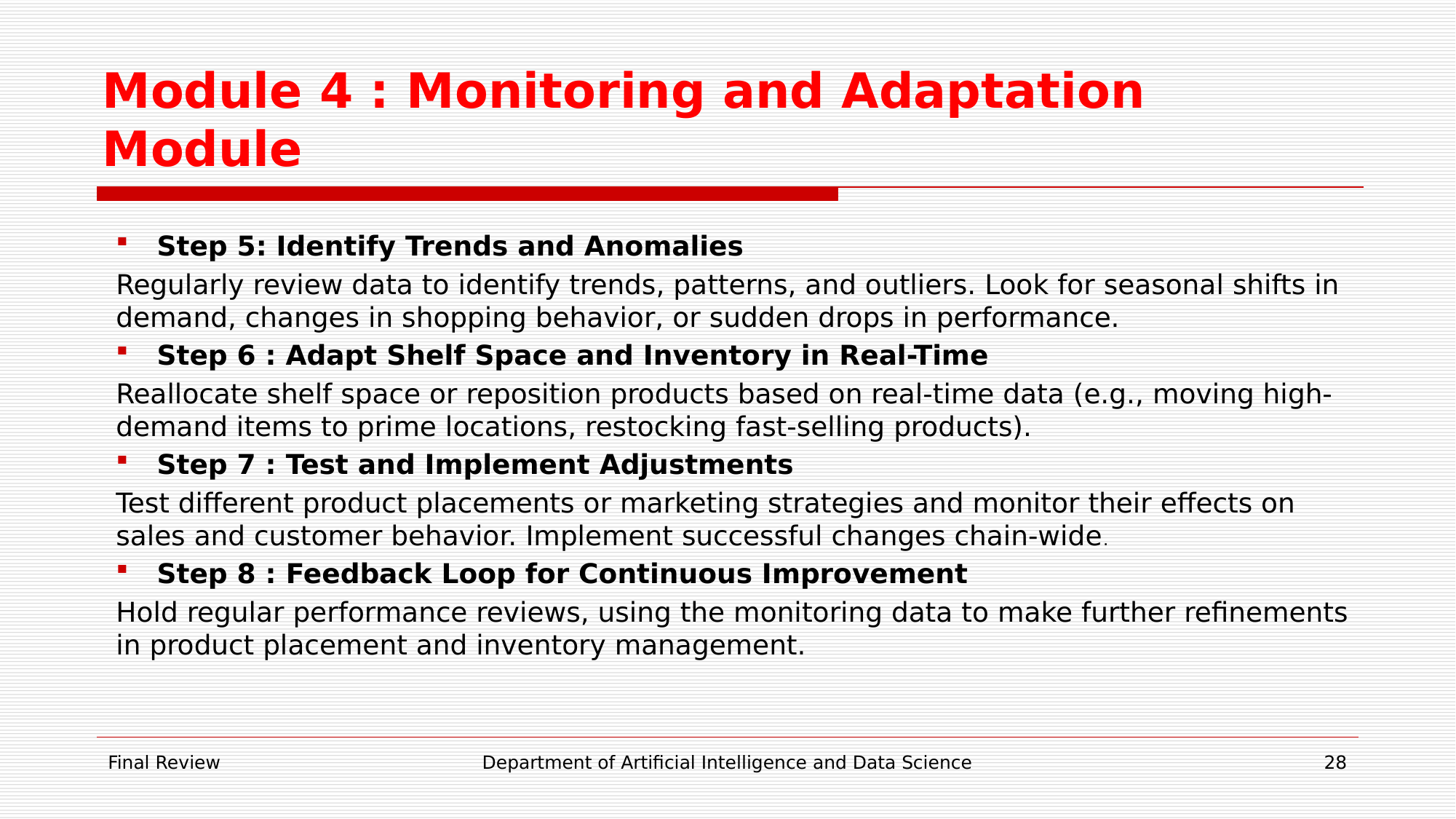

# Module 4 : Monitoring and Adaptation Module
Step 5: Identify Trends and Anomalies
Regularly review data to identify trends, patterns, and outliers. Look for seasonal shifts in demand, changes in shopping behavior, or sudden drops in performance.
Step 6 : Adapt Shelf Space and Inventory in Real-Time
Reallocate shelf space or reposition products based on real-time data (e.g., moving high-demand items to prime locations, restocking fast-selling products).
Step 7 : Test and Implement Adjustments
Test different product placements or marketing strategies and monitor their effects on sales and customer behavior. Implement successful changes chain-wide.
Step 8 : Feedback Loop for Continuous Improvement
Hold regular performance reviews, using the monitoring data to make further refinements in product placement and inventory management.
Final Review
Department of Artificial Intelligence and Data Science
28